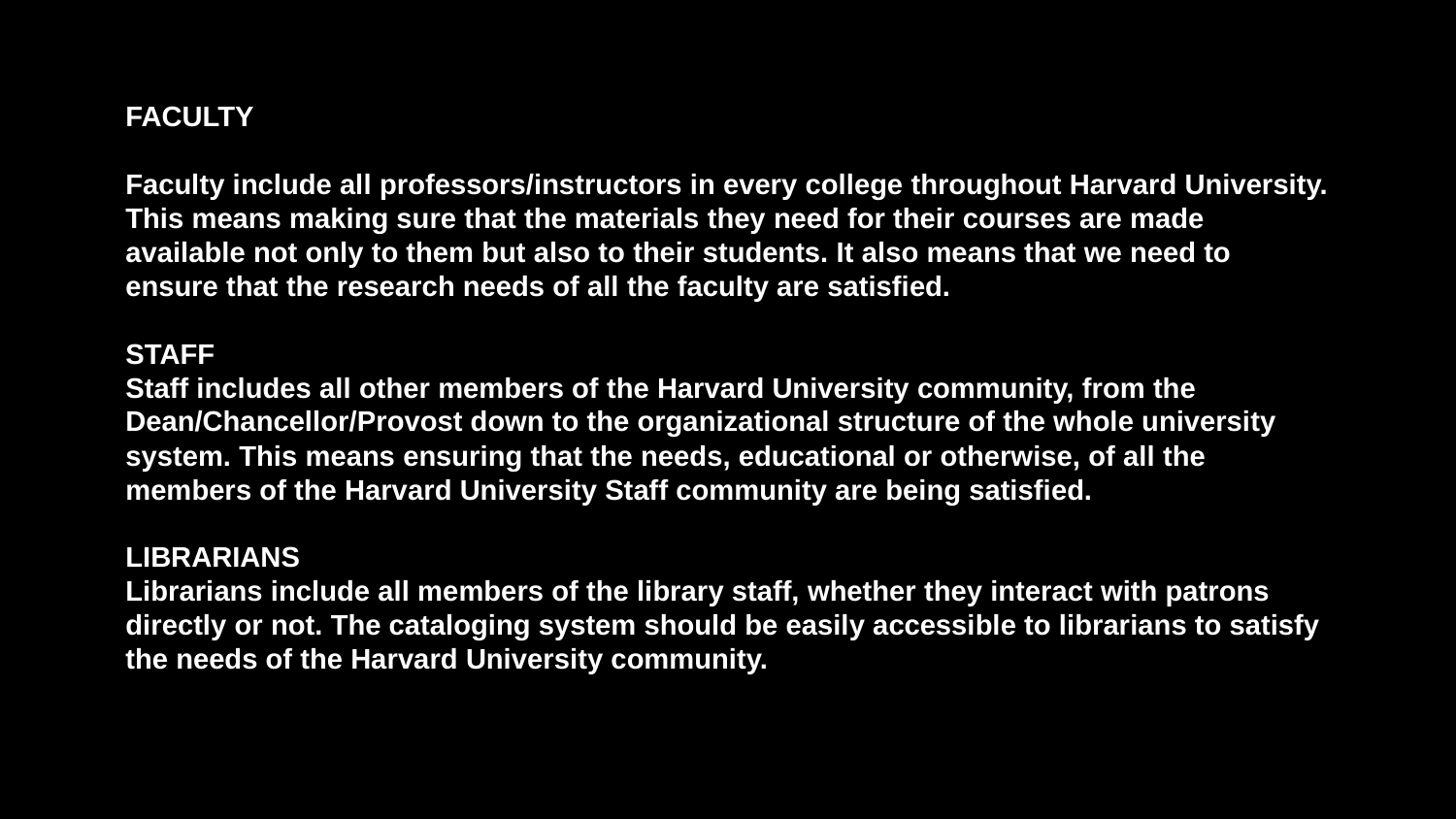

# FACULTY

Faculty include all professors/instructors in every college throughout Harvard University. This means making sure that the materials they need for their courses are made available not only to them but also to their students. It also means that we need to ensure that the research needs of all the faculty are satisfied.

STAFF
Staff includes all other members of the Harvard University community, from the Dean/Chancellor/Provost down to the organizational structure of the whole university system. This means ensuring that the needs, educational or otherwise, of all the members of the Harvard University Staff community are being satisfied.

LIBRARIANS
Librarians include all members of the library staff, whether they interact with patrons directly or not. The cataloging system should be easily accessible to librarians to satisfy the needs of the Harvard University community.